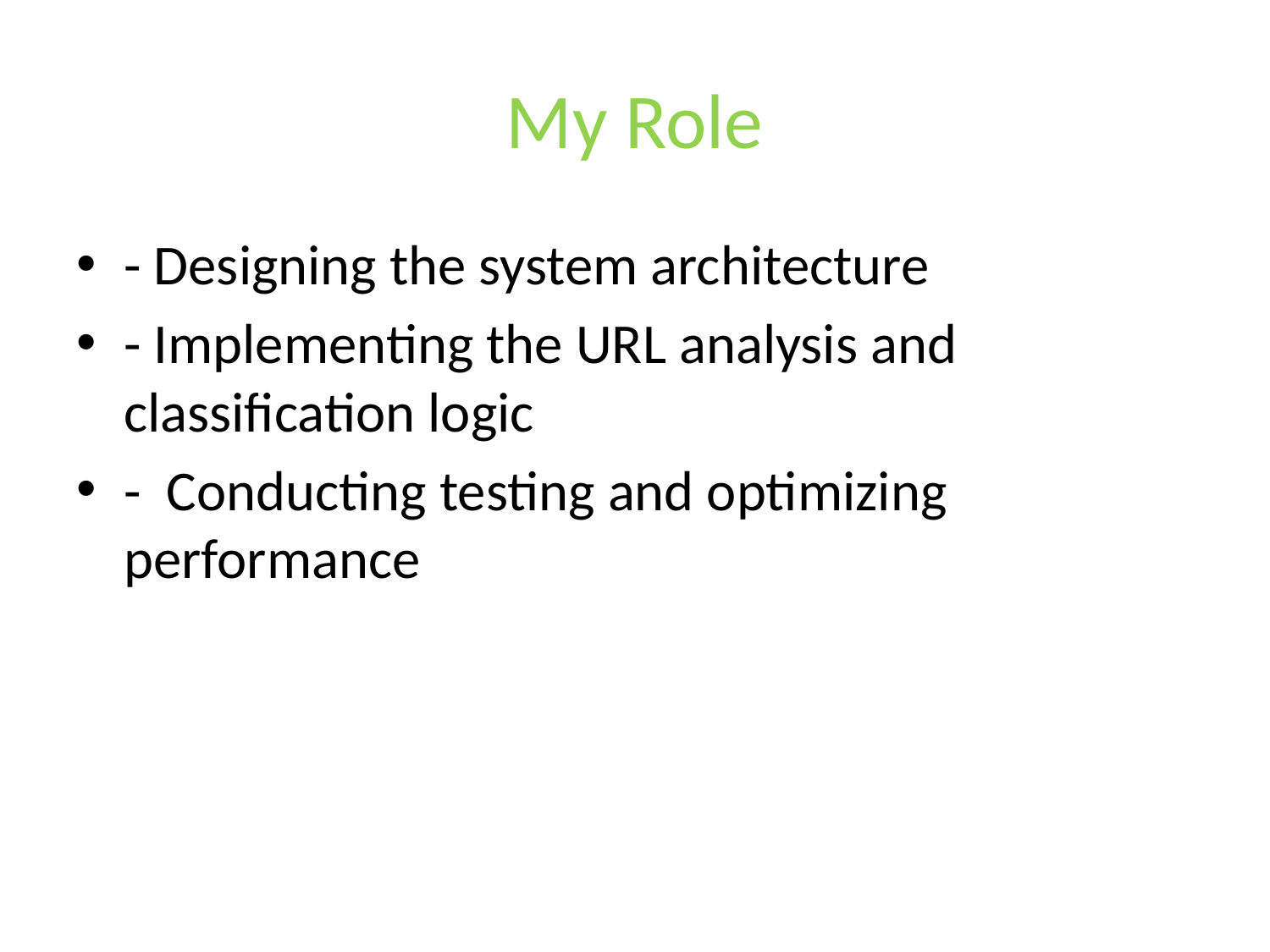

# My Role
- Designing the system architecture
- Implementing the URL analysis and classification logic
-  Conducting testing and optimizing performance